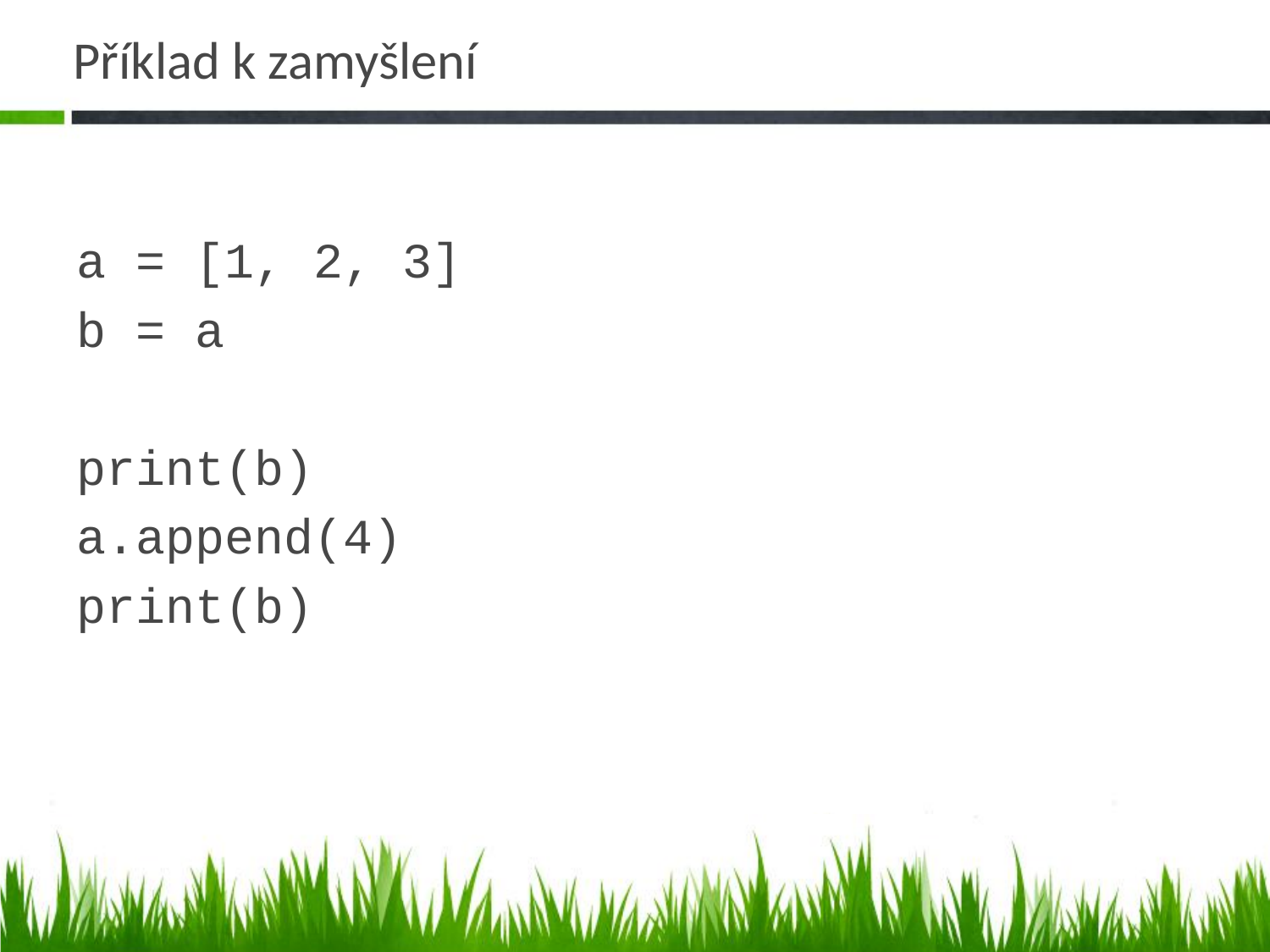

# Příklad k zamyšlení
a = [1, 2, 3]
b = a

print(b)
a.append(4)
print(b)